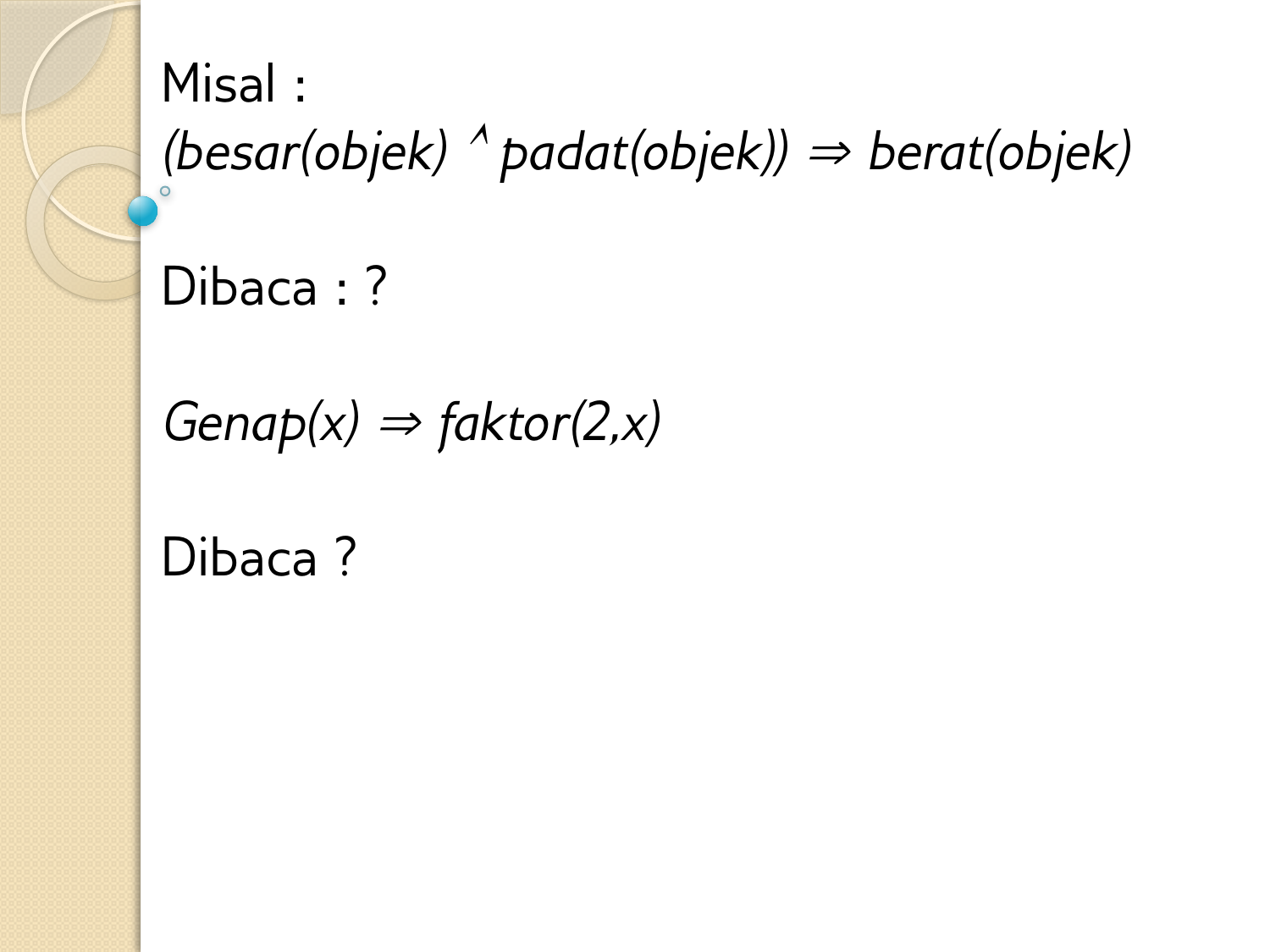

Misal :
(besar(objek) ∧ padat(objek)) ⇒ berat(objek)

Dibaca : ?

Genap(x) ⇒ faktor(2,x)

Dibaca ?